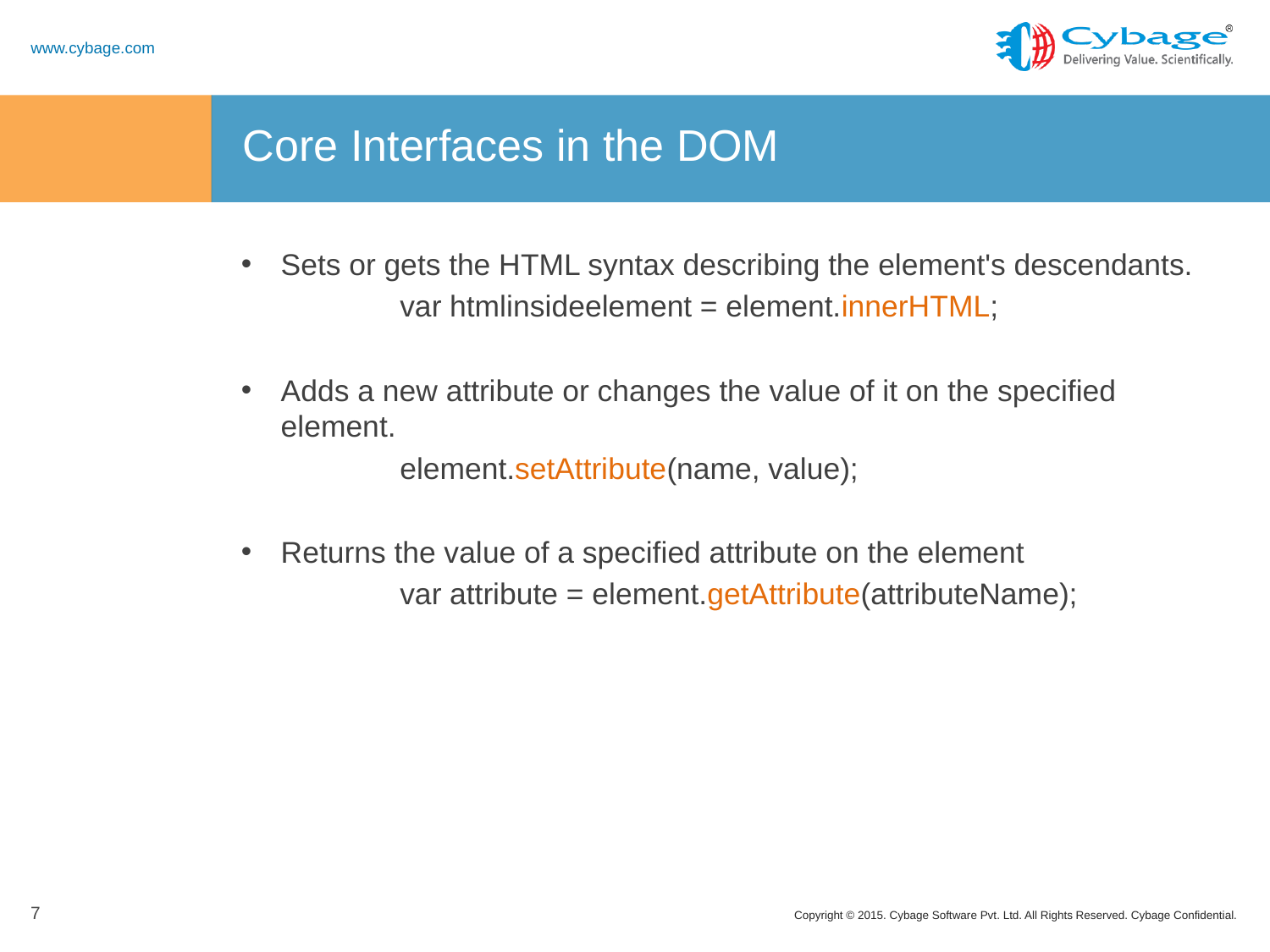

# Core Interfaces in the DOM
Sets or gets the HTML syntax describing the element's descendants.
		var htmlinsideelement = element.innerHTML;

Adds a new attribute or changes the value of it on the specified element.
		element.setAttribute(name, value);

Returns the value of a specified attribute on the element
		var attribute = element.getAttribute(attributeName);
7